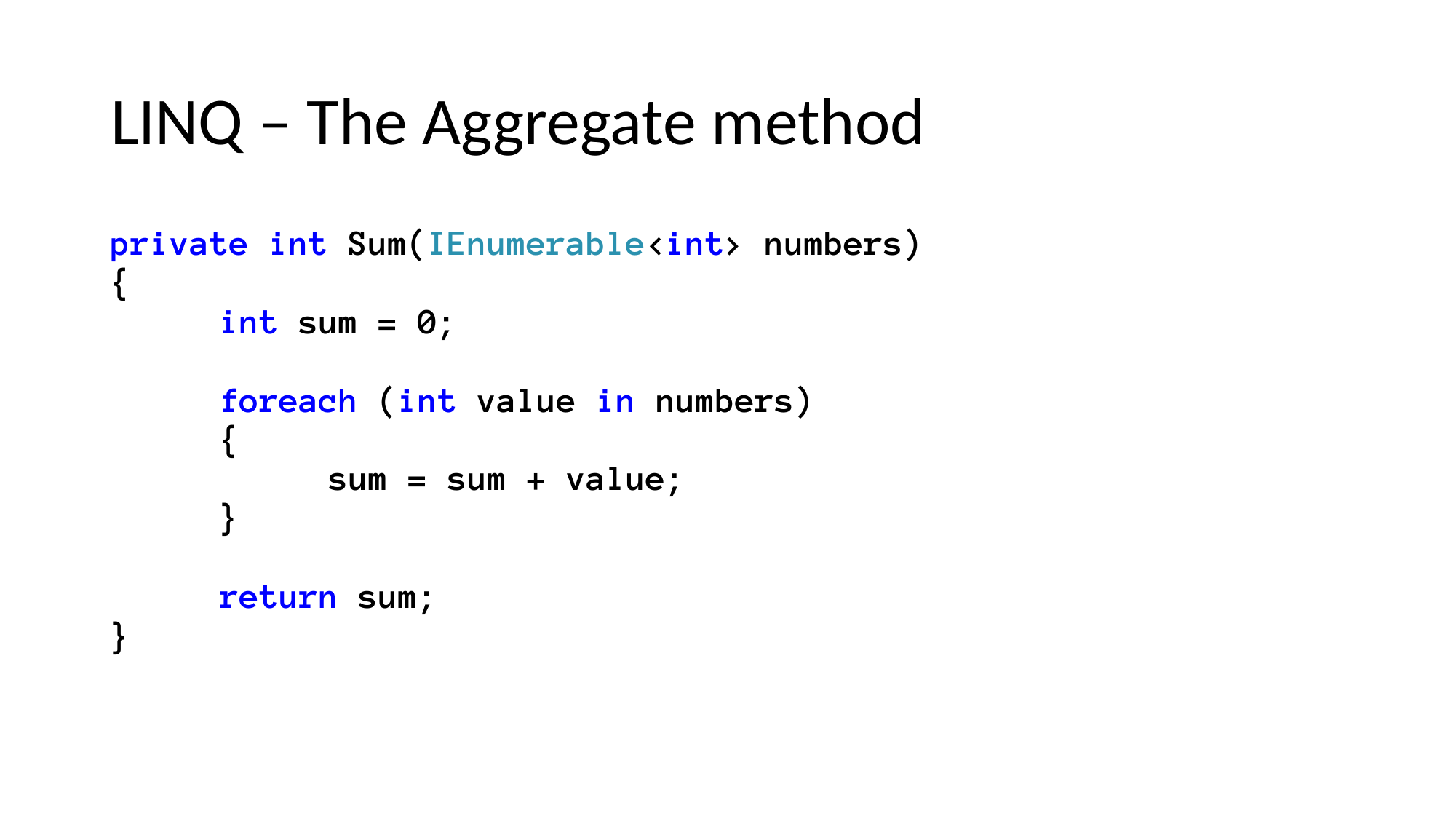

# LINQ – The Aggregate method
private int Sum(IEnumerable<int> numbers)
{
	int sum = 0;

	foreach (int value in numbers)
	{
		sum = sum + value;
	}

	return sum;
}